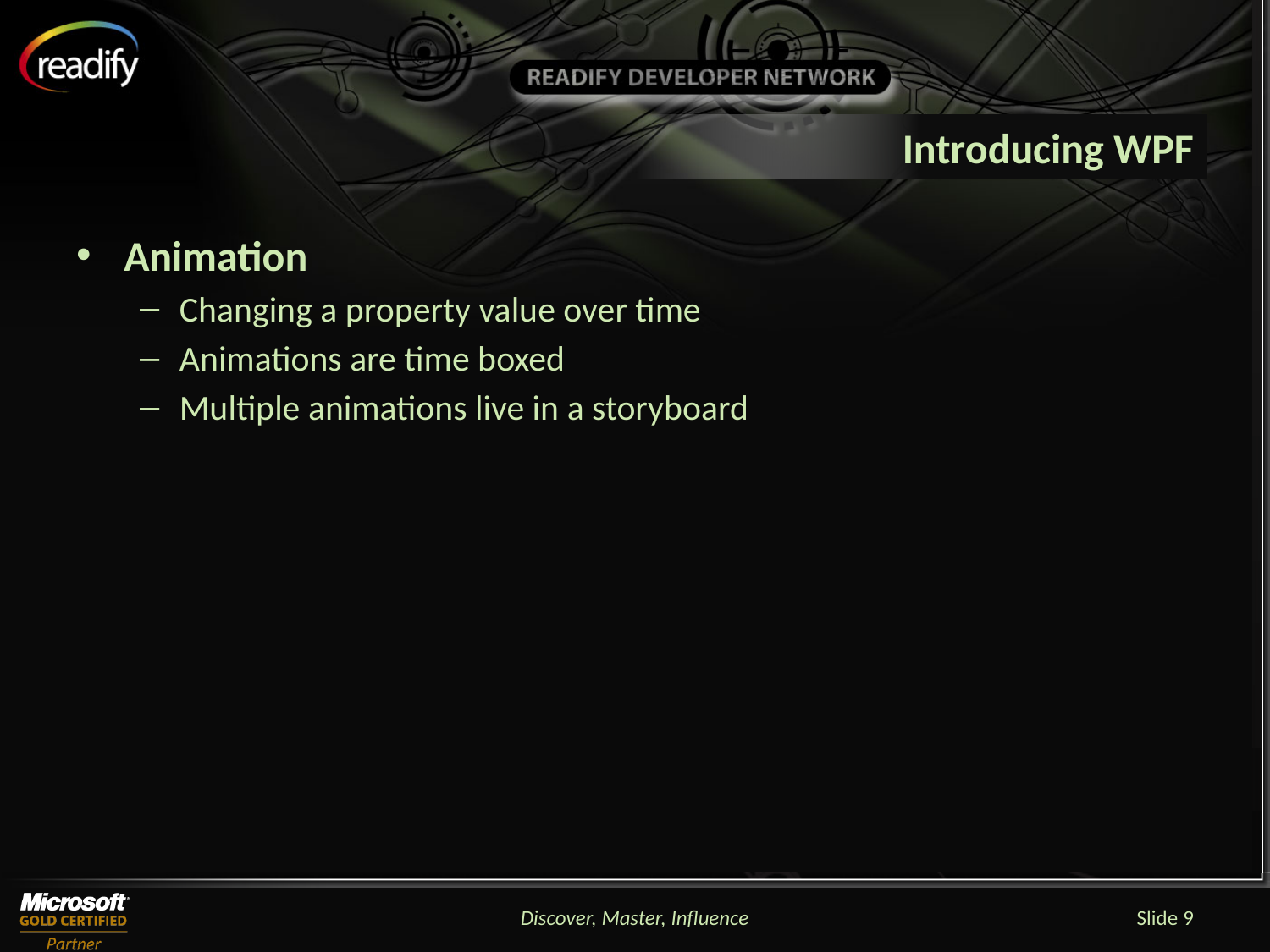

# Introducing WPF
Animation
Changing a property value over time
Animations are time boxed
Multiple animations live in a storyboard
Discover, Master, Influence
Slide 9